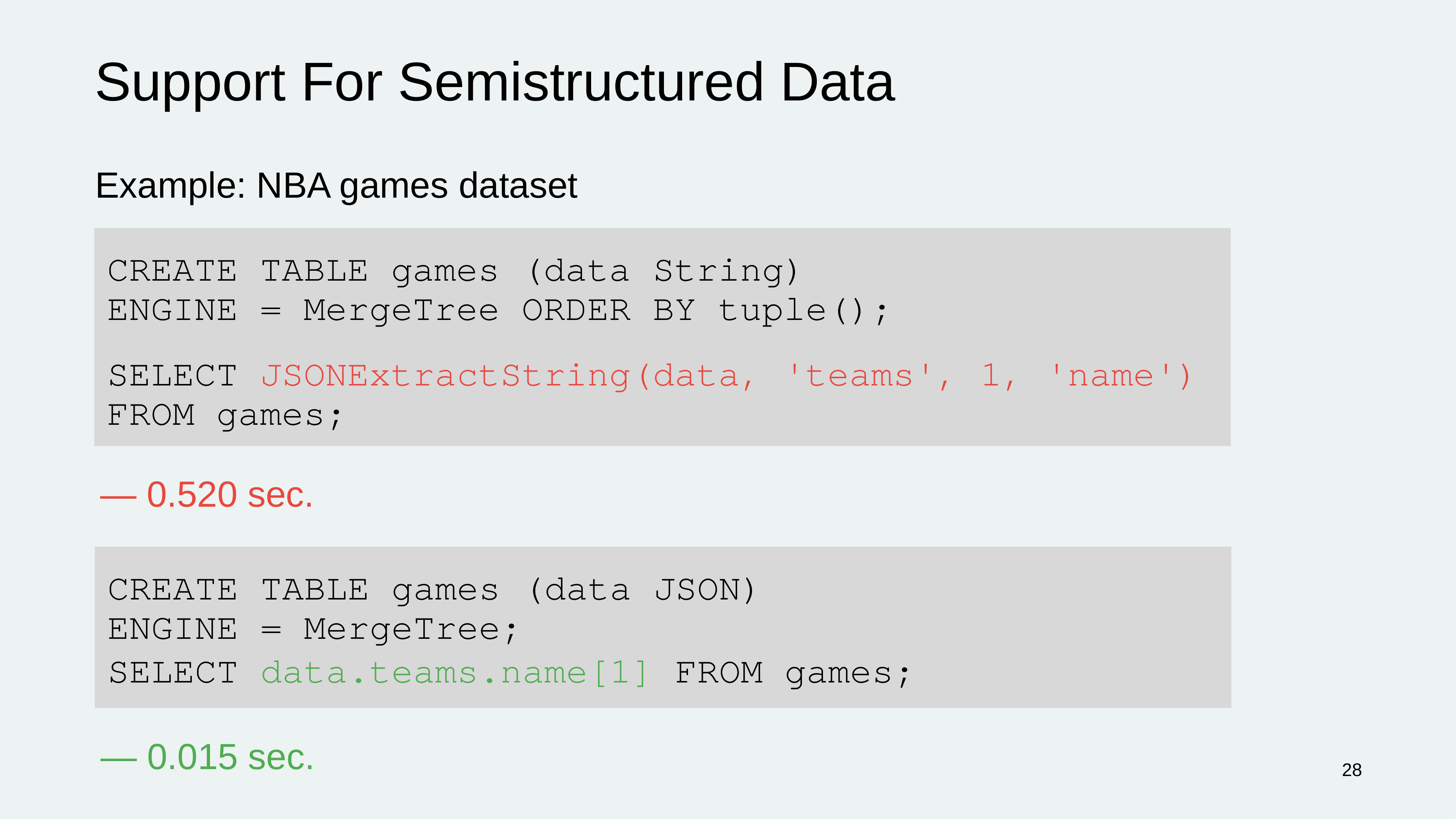

# Support For Semistructured Data
Example: NBA games dataset

CREATE TABLE games (data String)
ENGINE = MergeTree ORDER BY tuple();
SELECT JSONExtractString(data, 'teams', 1, 'name')  FROM games;
— 0.520 sec.

CREATE TABLE games (data JSON)
ENGINE = MergeTree;
SELECT data.teams.name[1] FROM games;
— 0.015 sec.
28